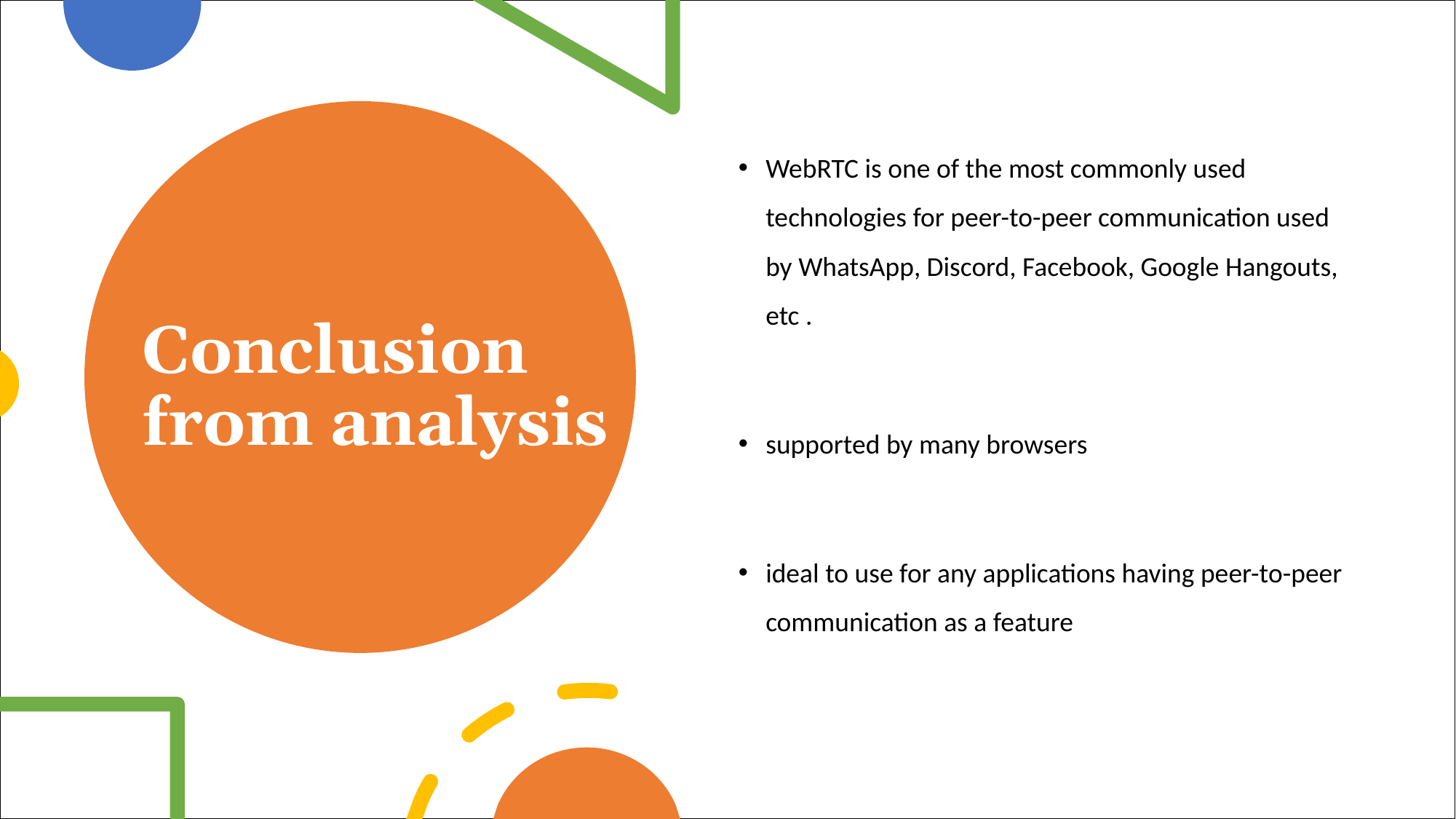

WebRTC is one of the most commonly used technologies for peer-to-peer communication used by WhatsApp, Discord, Facebook, Google Hangouts, etc .

supported by many browsers

ideal to use for any applications having peer-to-peer communication as a feature

# Conclusion from analysis